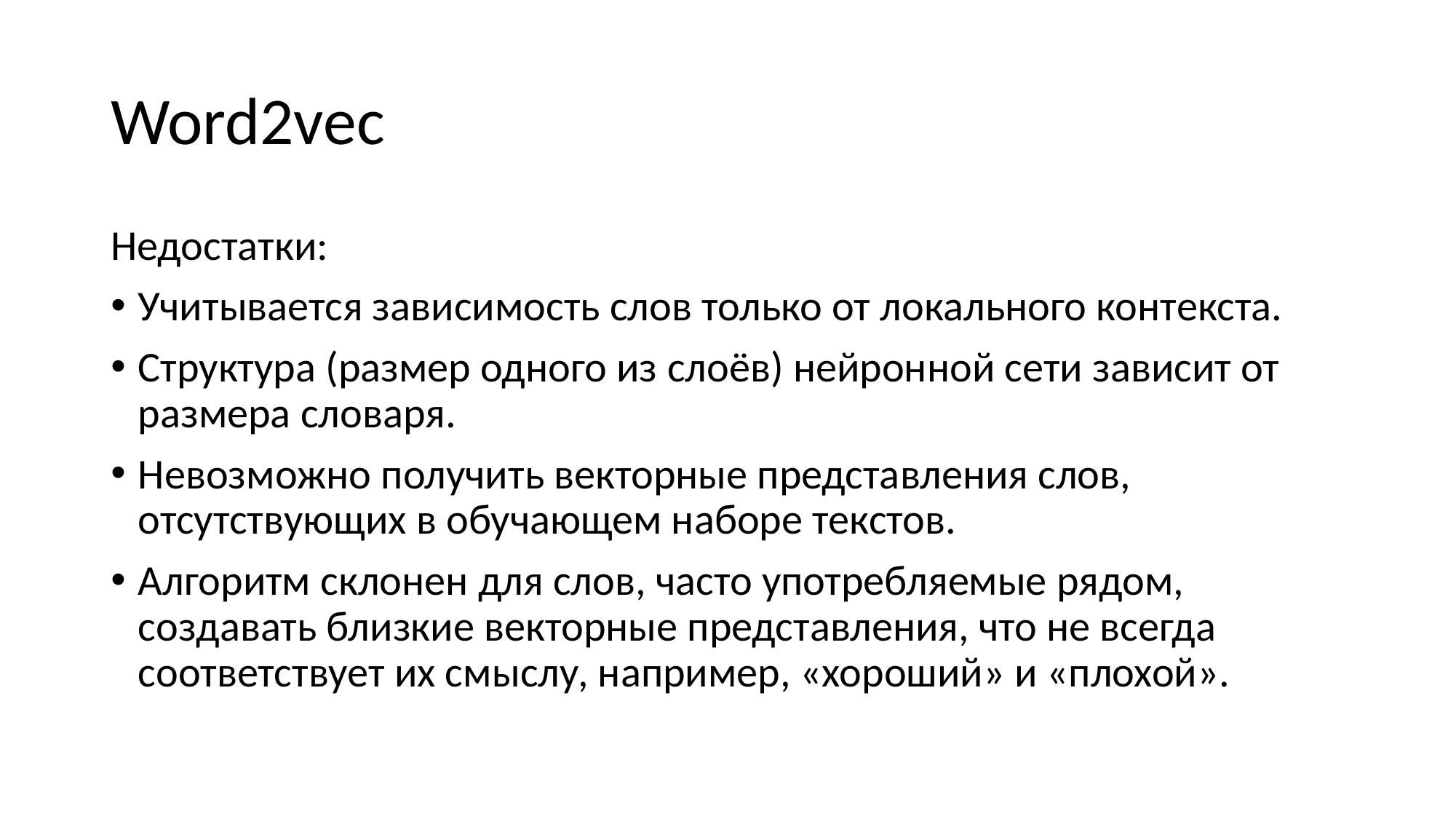

# Word2vec
Недостатки:
Учитывается зависимость слов только от локального контекста.
Структура (размер одного из слоёв) нейронной сети зависит от размера словаря.
Невозможно получить векторные представления слов, отсутствующих в обучающем наборе текстов.
Алгоритм склонен для слов, часто употребляемые рядом, создавать близкие векторные представления, что не всегда соответствует их смыслу, например, «хороший» и «плохой».